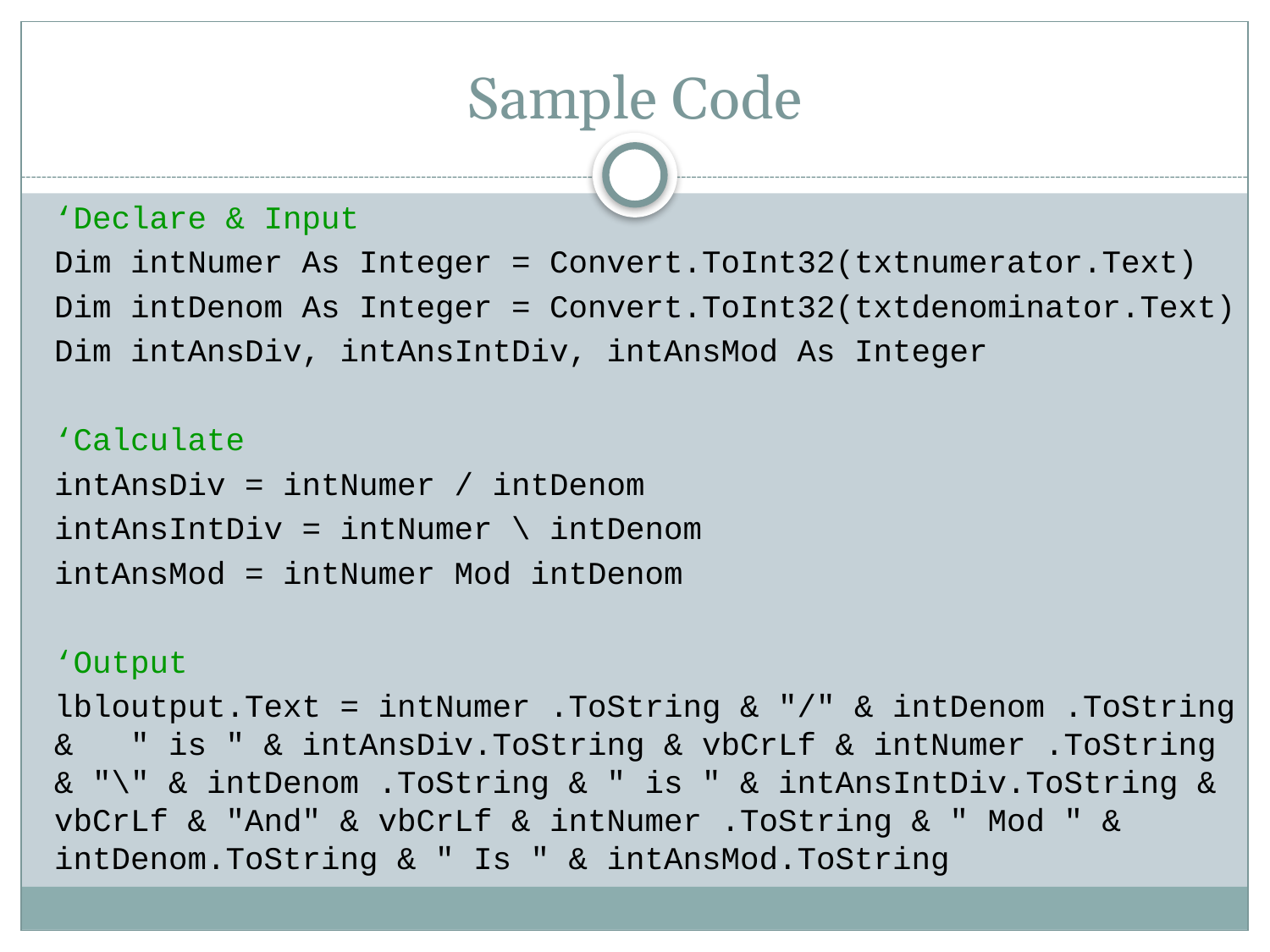

# Sample Code
‘Declare & Input
Dim intNumer As Integer = Convert.ToInt32(txtnumerator.Text)
Dim intDenom As Integer = Convert.ToInt32(txtdenominator.Text)
Dim intAnsDiv, intAnsIntDiv, intAnsMod As Integer

‘Calculate
intAnsDiv = intNumer / intDenom
intAnsIntDiv = intNumer \ intDenom
intAnsMod = intNumer Mod intDenom

‘Output
lbloutput.Text = intNumer .ToString & "/" & intDenom .ToString &   " is " & intAnsDiv.ToString & vbCrLf & intNumer .ToString & "\" & intDenom .ToString & " is " & intAnsIntDiv.ToString & vbCrLf & "And" & vbCrLf & intNumer .ToString & " Mod " & intDenom.ToString & " Is " & intAnsMod.ToString